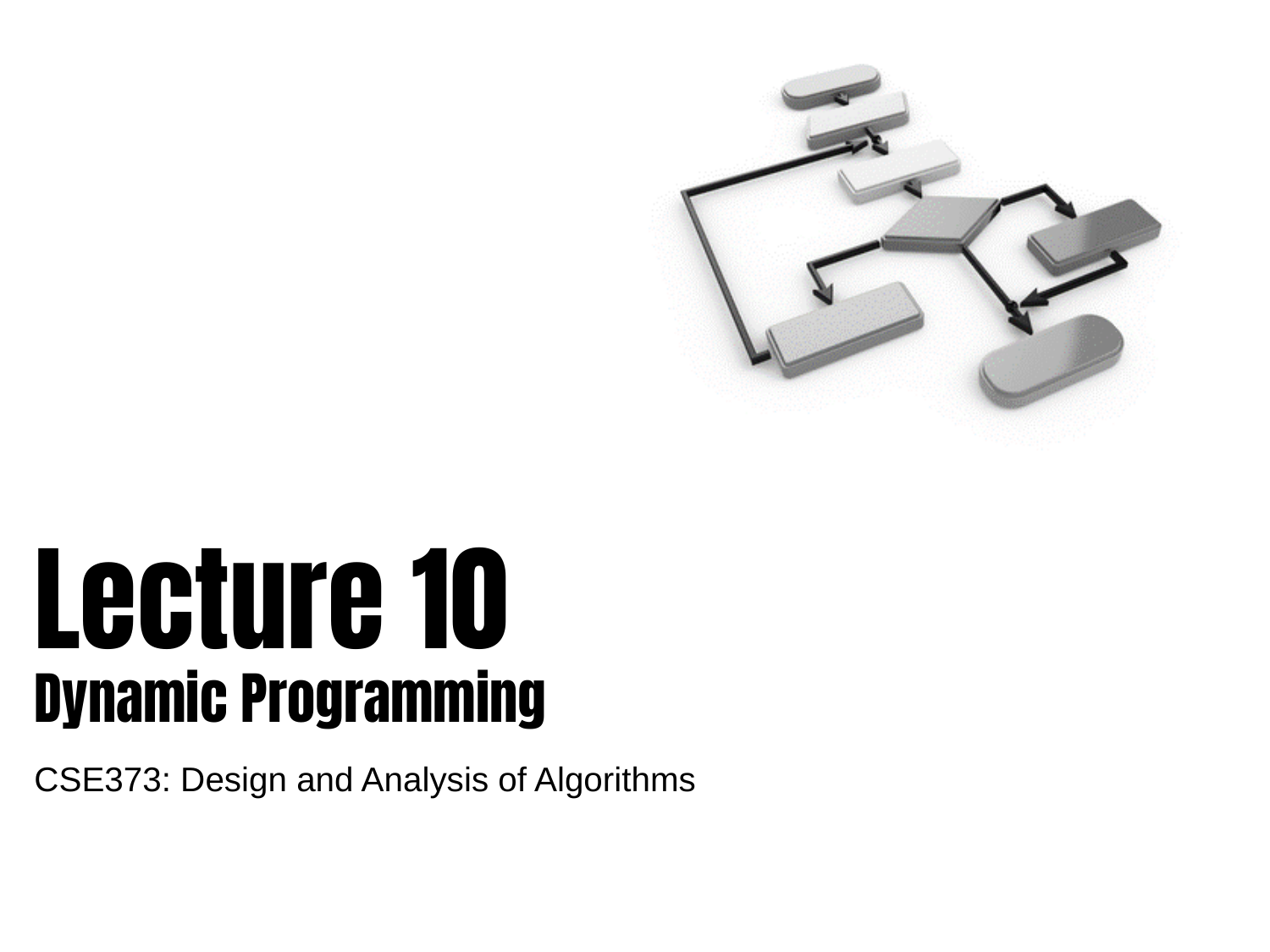

# Lecture 10 Dynamic Programming
CSE373: Design and Analysis of Algorithms